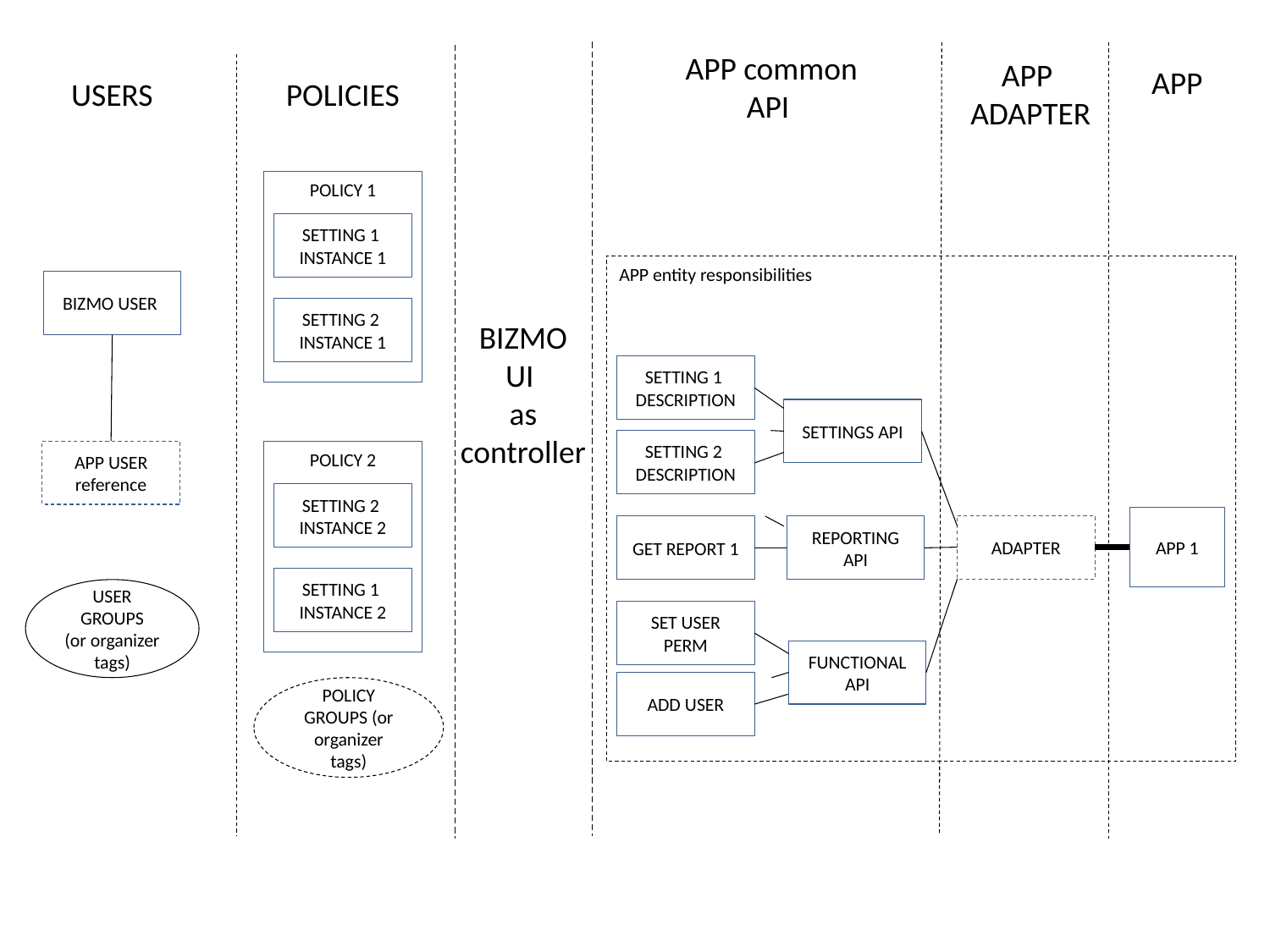

APP common
API
APP
ADAPTER
APP
USERS
POLICIES
POLICY 1
SETTING 1
INSTANCE 1
APP entity responsibilities
BIZMO USER
SETTING 2
INSTANCE 1
BIZMO
UI
as
controller
SETTING 1
DESCRIPTION
SETTINGS API
SETTING 2
DESCRIPTION
APP USER reference
POLICY 2
SETTING 2
INSTANCE 2
APP 1
ADAPTER
GET REPORT 1
REPORTING API
SETTING 1
INSTANCE 2
USER GROUPS
(or organizer tags)
SET USER PERM
FUNCTIONAL API
ADD USER
POLICY GROUPS (or organizer tags)